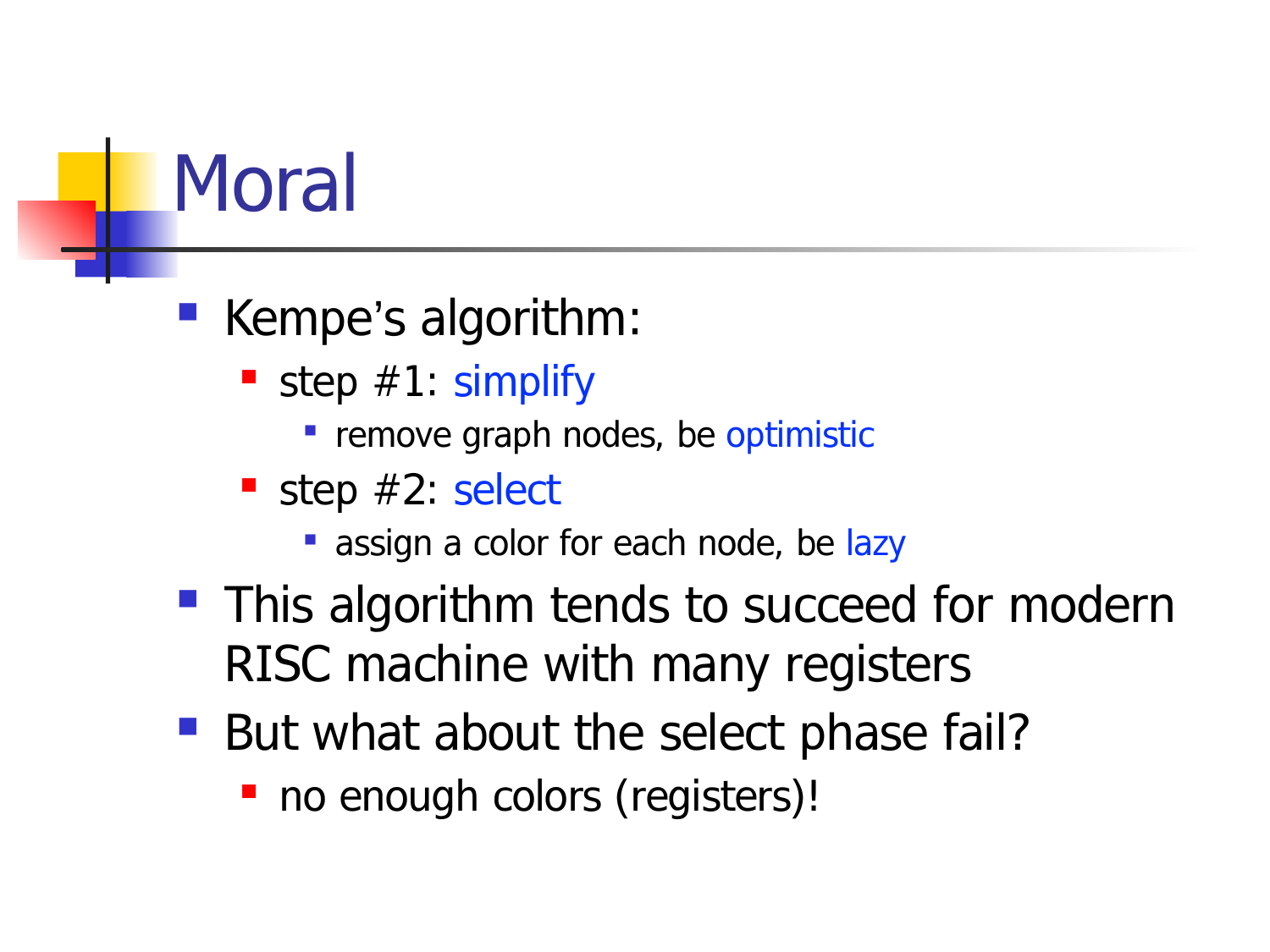

# Moral
Kempe’s algorithm:
step #1: simplify
remove graph nodes, be optimistic
step #2: select
assign a color for each node, be lazy
This algorithm tends to succeed for modern RISC machine with many registers
But what about the select phase fail?
no enough colors (registers)!